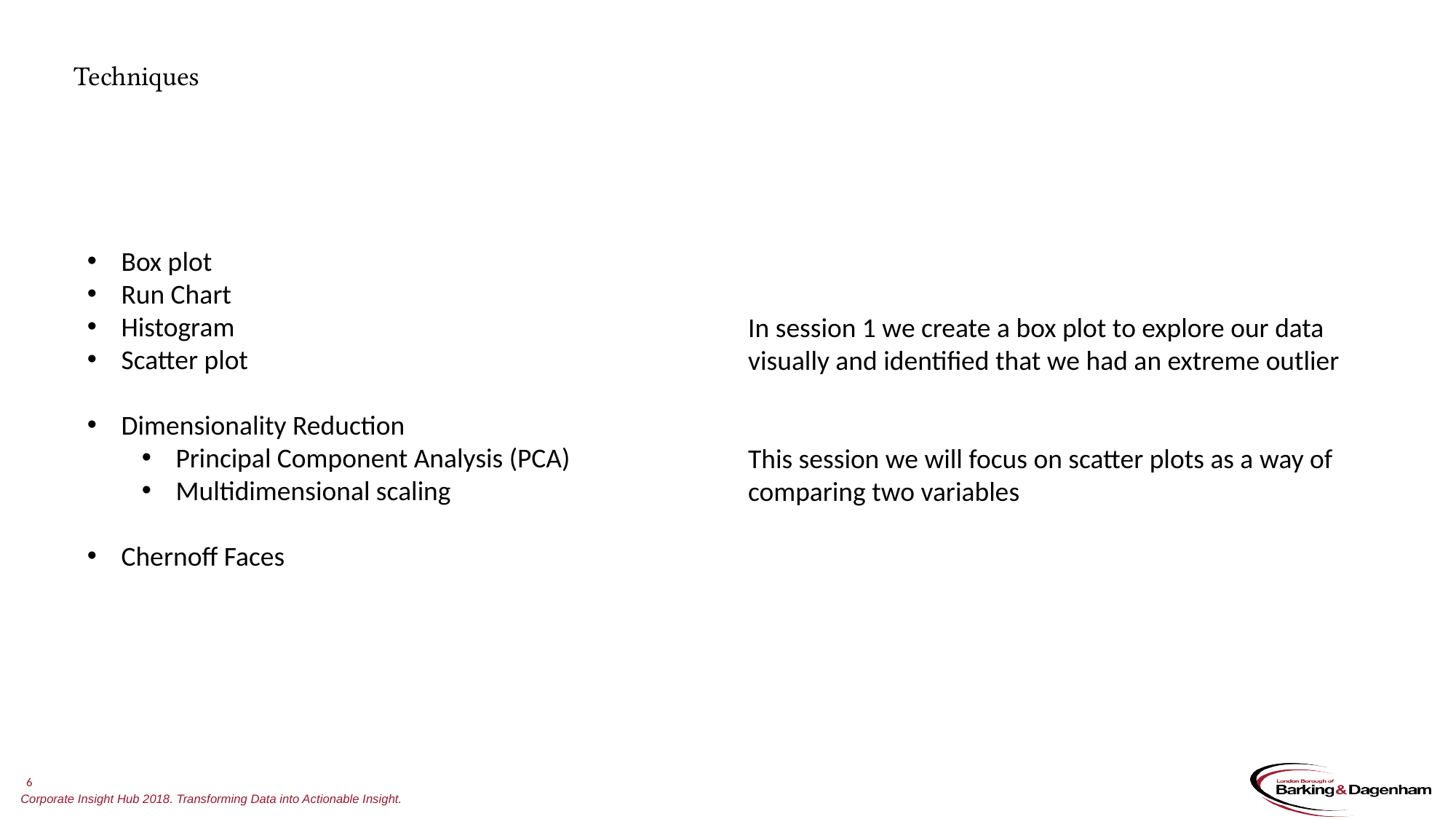

Techniques
Box plot
Run Chart
Histogram
Scatter plot

Dimensionality Reduction
Principal Component Analysis (PCA)
Multidimensional scaling

Chernoff Faces
In session 1 we create a box plot to explore our data visually and identified that we had an extreme outlier

This session we will focus on scatter plots as a way of comparing two variables